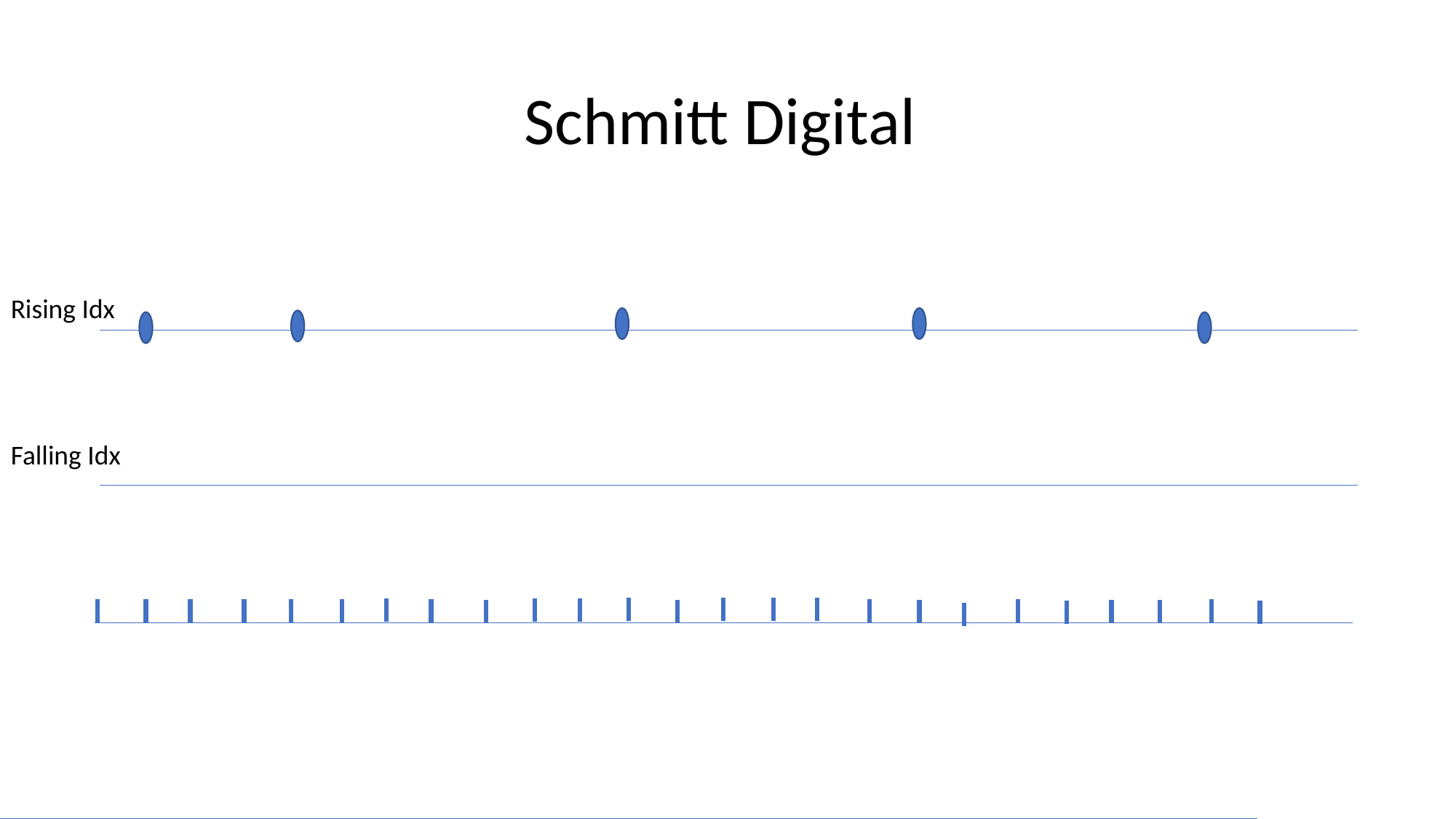

# Schmitt Digital
Rising Idx

Falling Idx